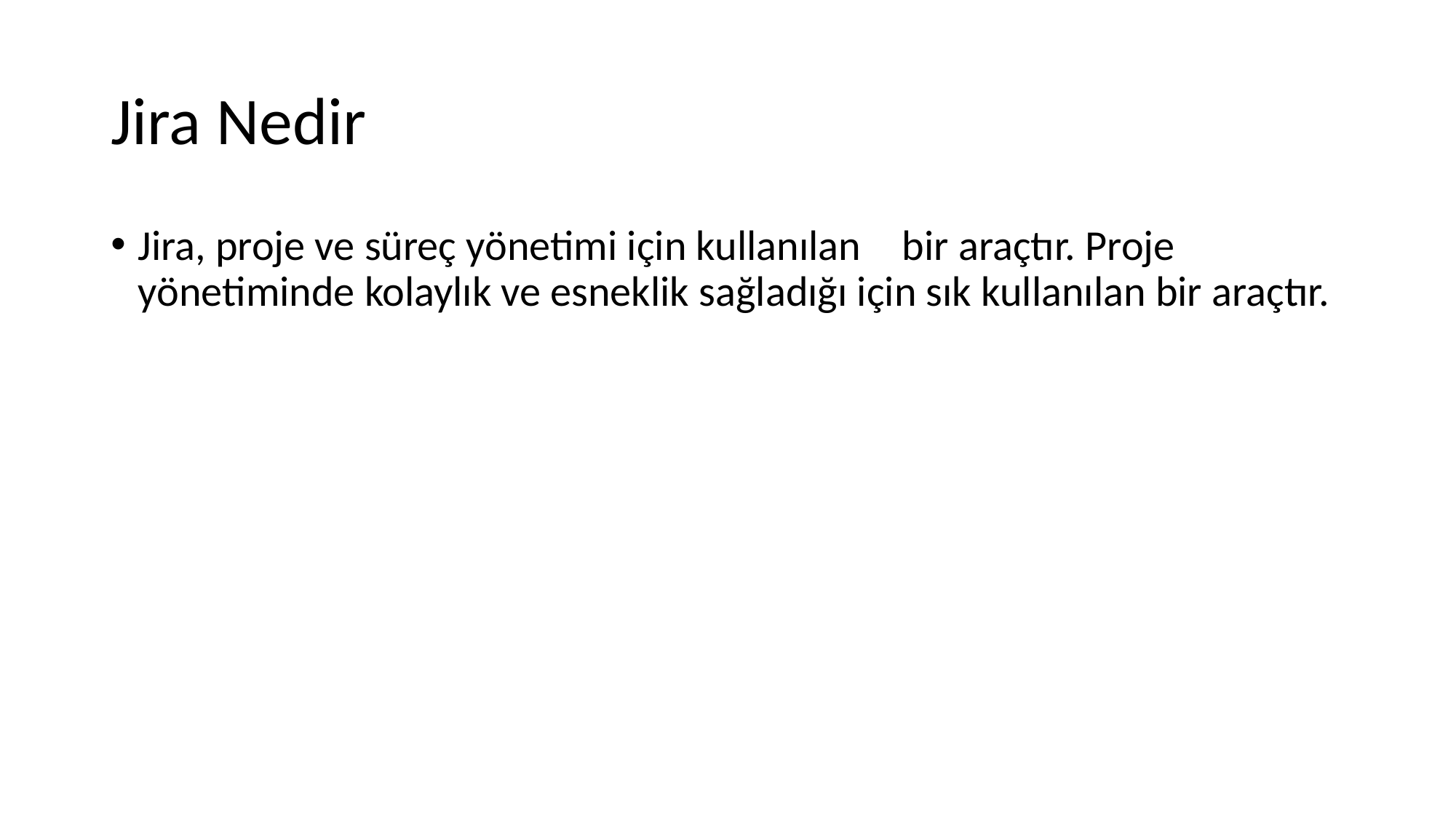

# Jira Nedir
Jira, proje ve süreç yönetimi için kullanılan 	bir araçtır. Proje yönetiminde kolaylık ve esneklik sağladığı için sık kullanılan bir araçtır.